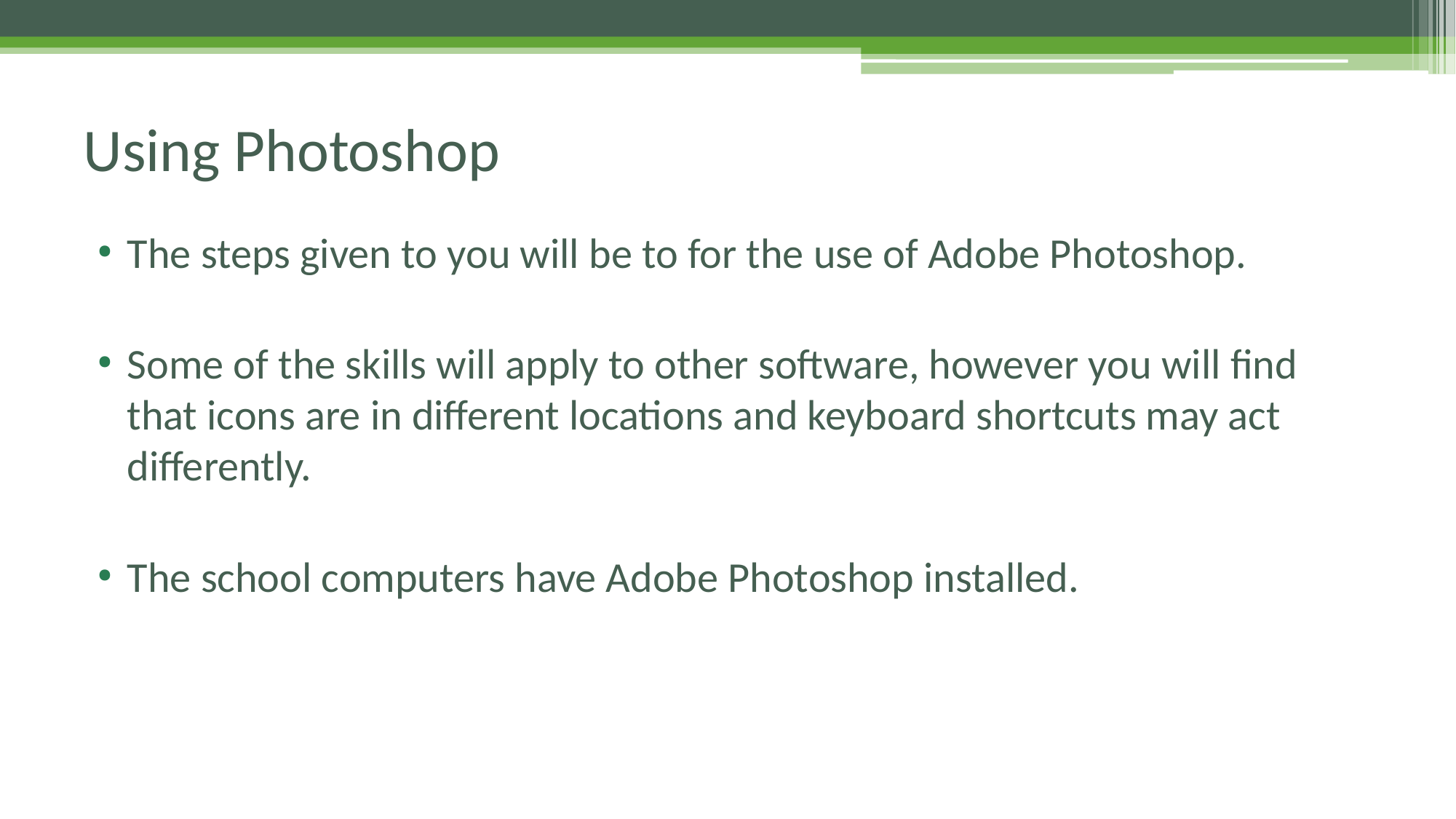

# Using Photoshop
The steps given to you will be to for the use of Adobe Photoshop.

Some of the skills will apply to other software, however you will find that icons are in different locations and keyboard shortcuts may act differently.

The school computers have Adobe Photoshop installed.